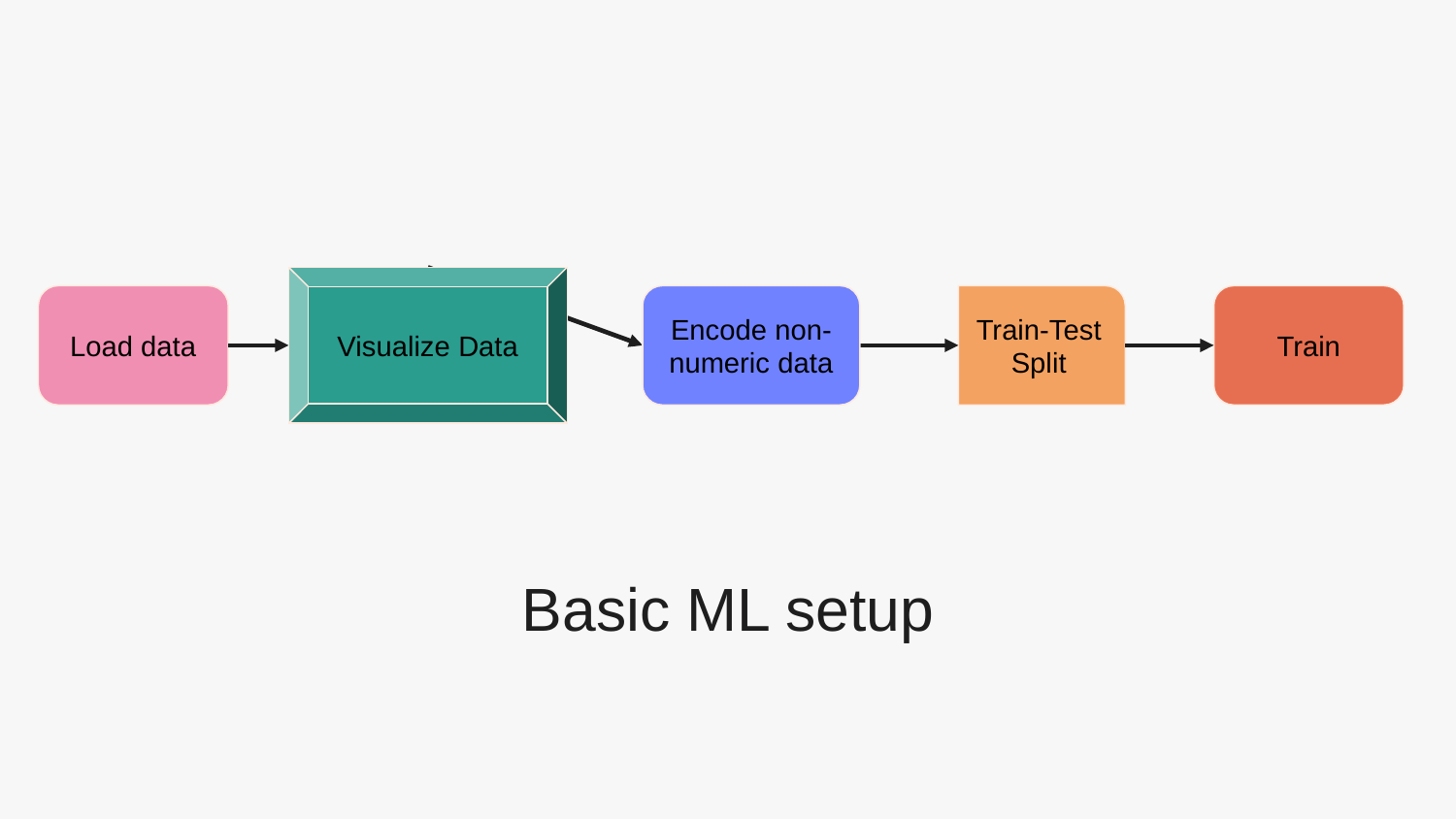

Visualize Data
Load data
Encode non- numeric data
Train-Test Split
Train
# Basic ML setup